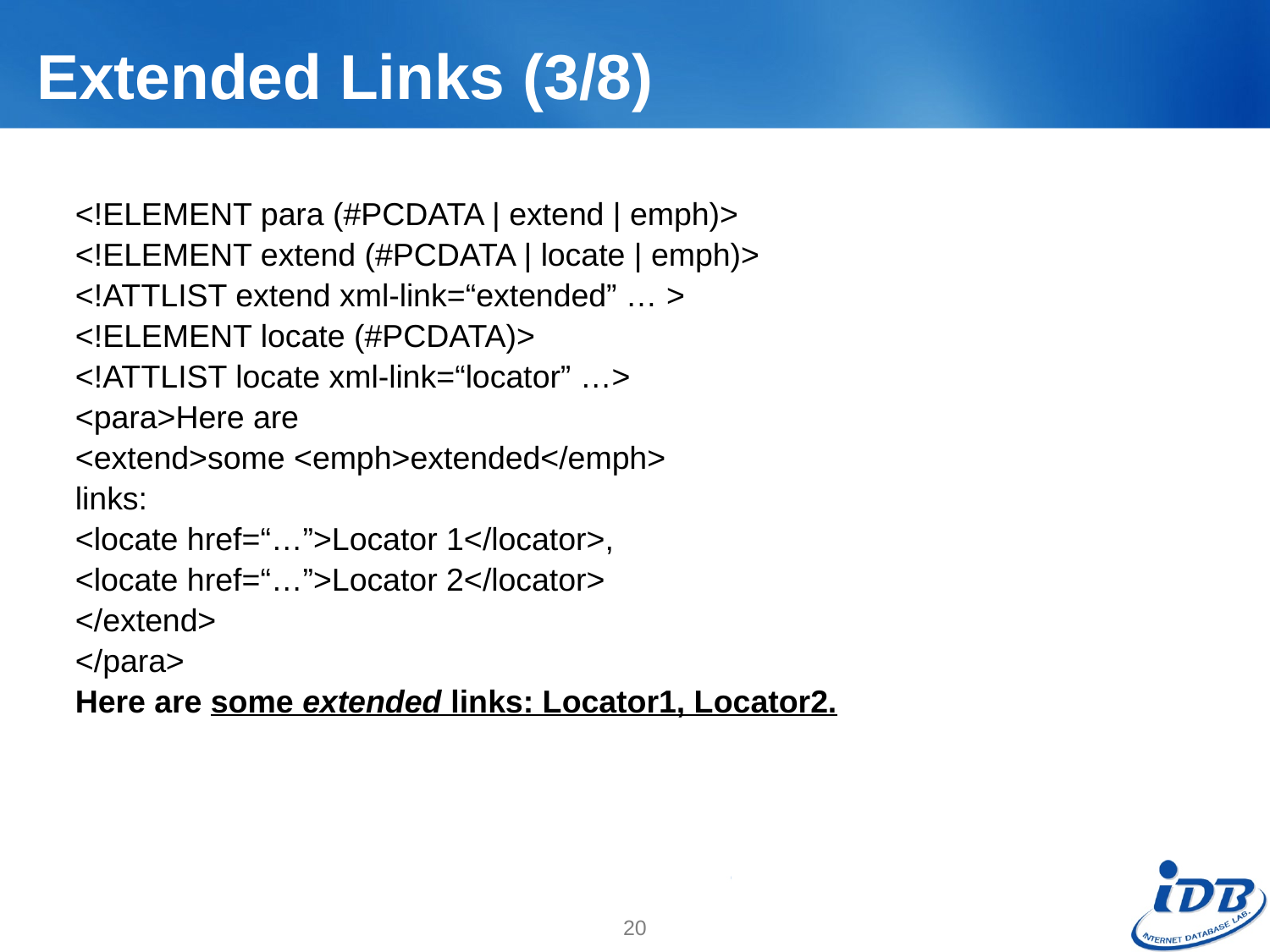

# Extended Links (3/8)
<!ELEMENT para (#PCDATA | extend | emph)>
<!ELEMENT extend (#PCDATA | locate | emph)>
<!ATTLIST extend xml-link=“extended” … >
<!ELEMENT locate (#PCDATA)>
<!ATTLIST locate xml-link=“locator” …>
<para>Here are
<extend>some <emph>extended</emph>
links:
<locate href=“…”>Locator 1</locator>,
<locate href=“…”>Locator 2</locator>
</extend>
</para>
Here are some extended links: Locator1, Locator2.
20